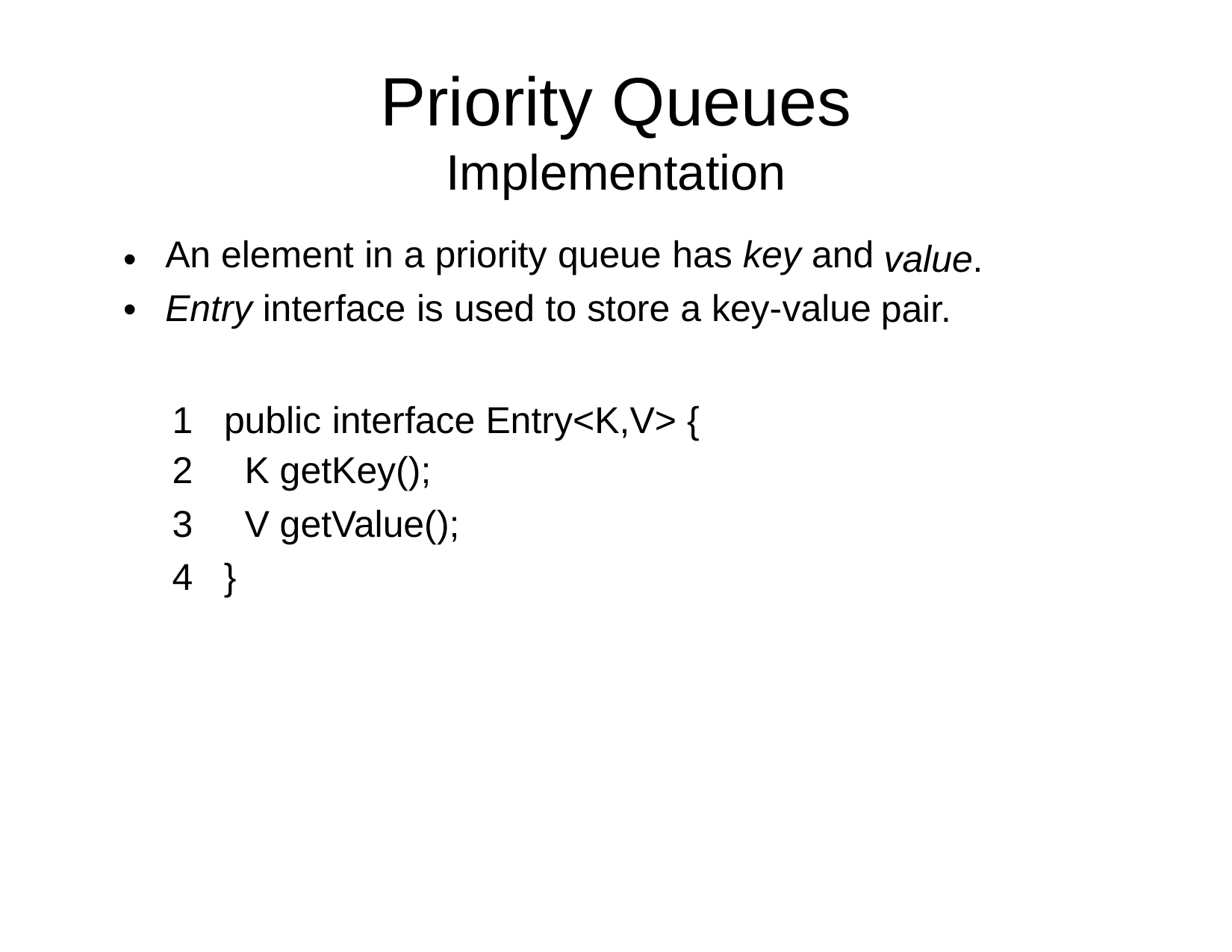

Priority
Queues
Implementation
An element in a priority queue has key and
Entry interface is used to store a key-value
•
•
value.
pair.
1
2
3
4
public interface Entry<K,V> {
K getKey();
V getValue();
}